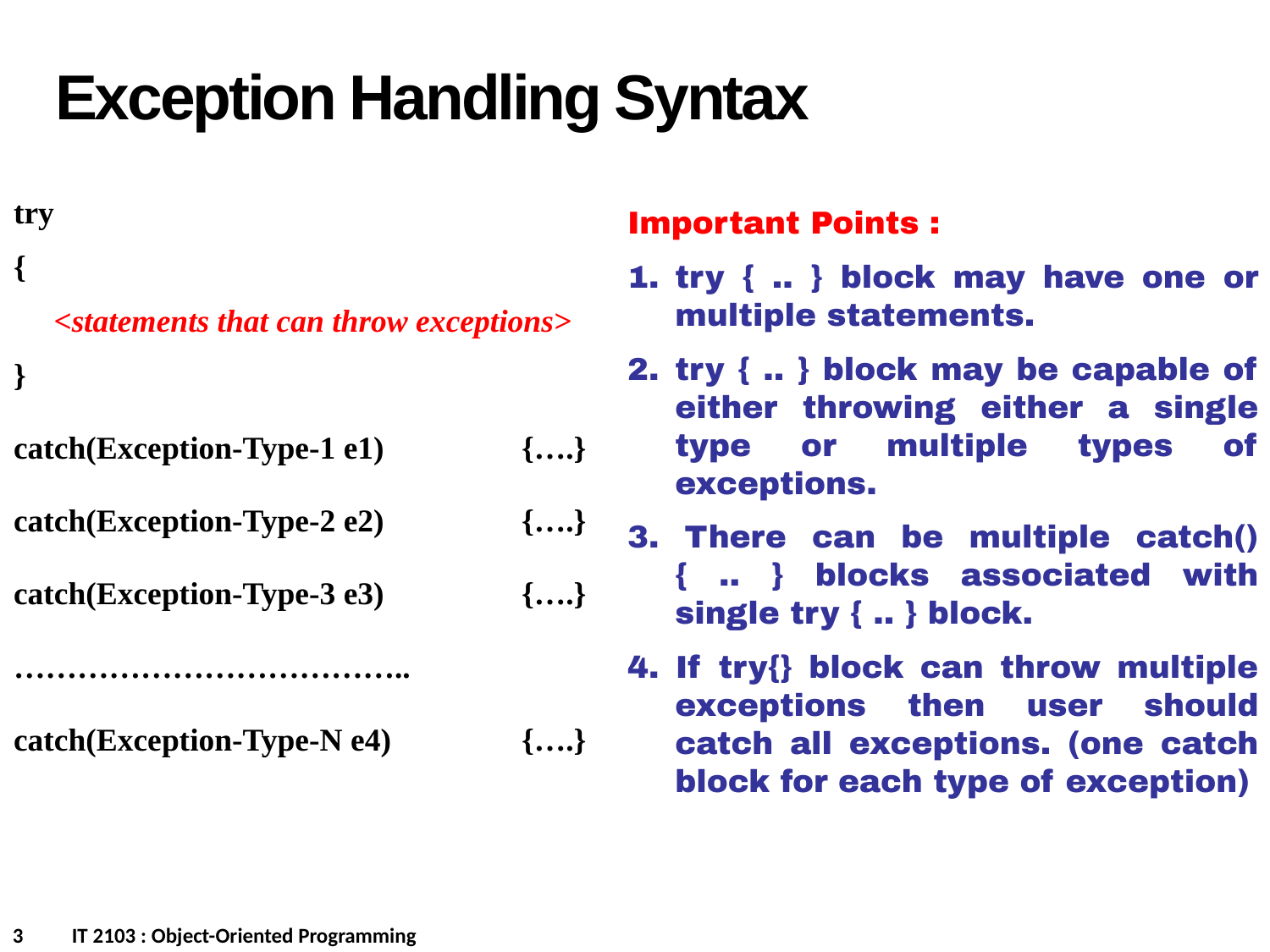

Exception Handling Syntax
try
{
     <statements that can throw exceptions>
}
catch(Exception-Type-1 e1) 		{….}
catch(Exception-Type-2 e2) 		{….}
catch(Exception-Type-3 e3) 		{….}
………………………………..
catch(Exception-Type-N e4) 	{….}
Important Points :
try { .. } block may have one or multiple statements.
try { .. } block may be capable of either throwing either a single type or multiple types of exceptions.
3. There can be multiple catch() { .. } blocks associated with single try { .. } block.
4. If try{} block can throw multiple exceptions then user should catch all exceptions. (one catch block for each type of exception)